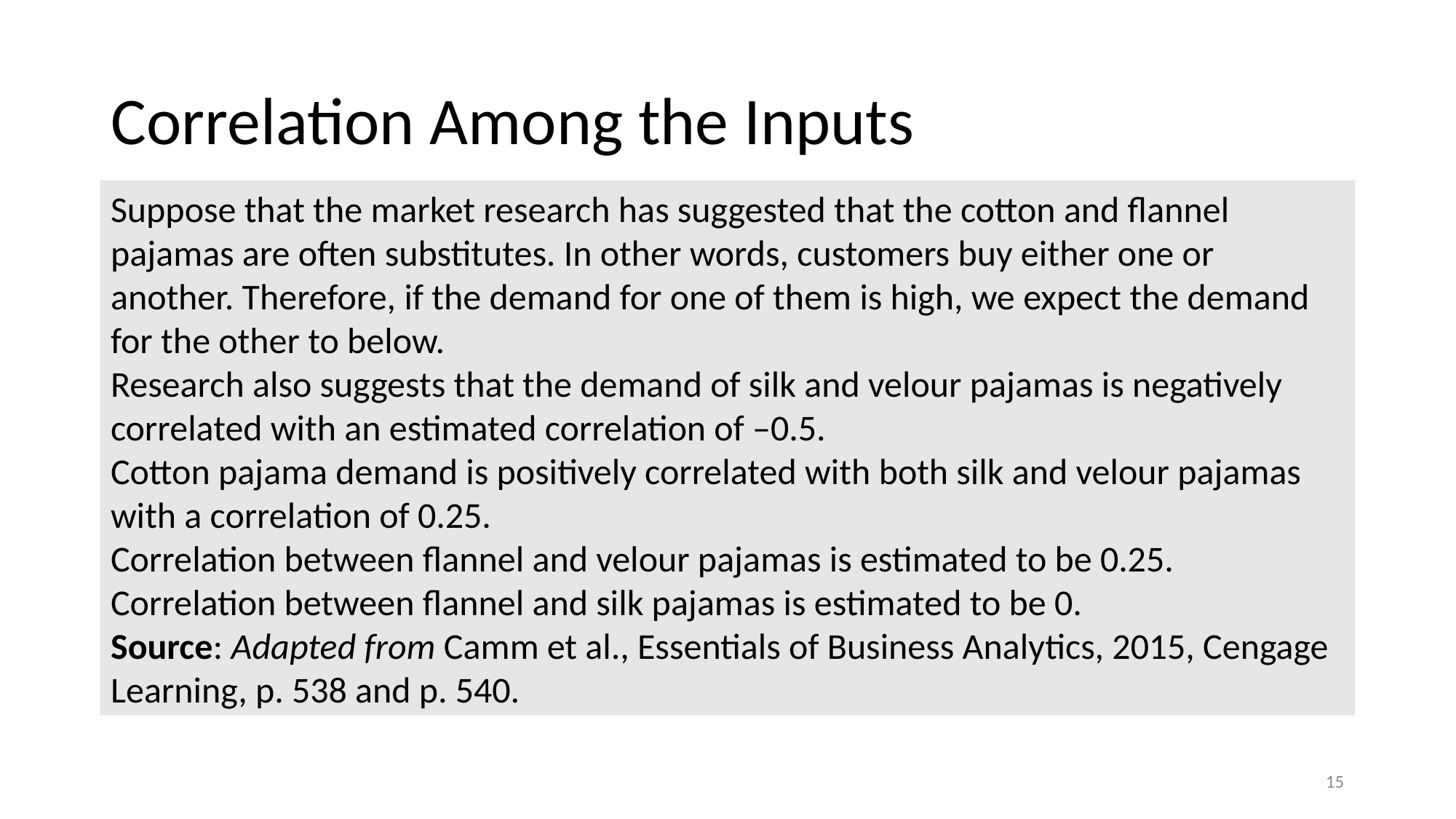

# Correlation Among the Inputs
Suppose that the market research has suggested that the cotton and flannel pajamas are often substitutes. In other words, customers buy either one or another. Therefore, if the demand for one of them is high, we expect the demand for the other to below.
Research also suggests that the demand of silk and velour pajamas is negatively correlated with an estimated correlation of –0.5.
Cotton pajama demand is positively correlated with both silk and velour pajamas with a correlation of 0.25.
Correlation between flannel and velour pajamas is estimated to be 0.25.
Correlation between flannel and silk pajamas is estimated to be 0.
Source: Adapted from Camm et al., Essentials of Business Analytics, 2015, Cengage Learning, p. 538 and p. 540.
15